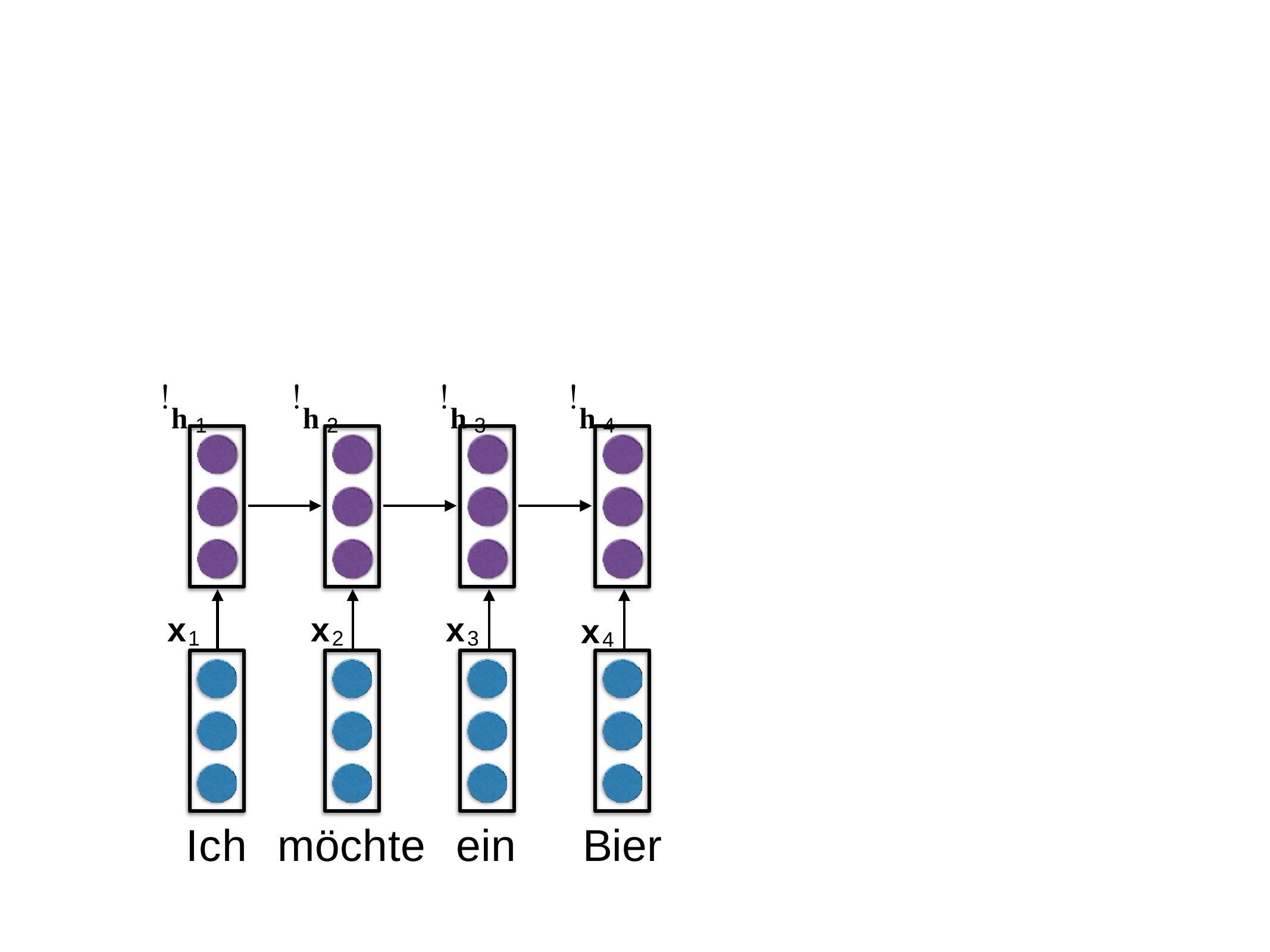

!h 1
!h 2
!h 3
!h 4

x3
x1
x2
x4

Ich
möchte
ein
Bier